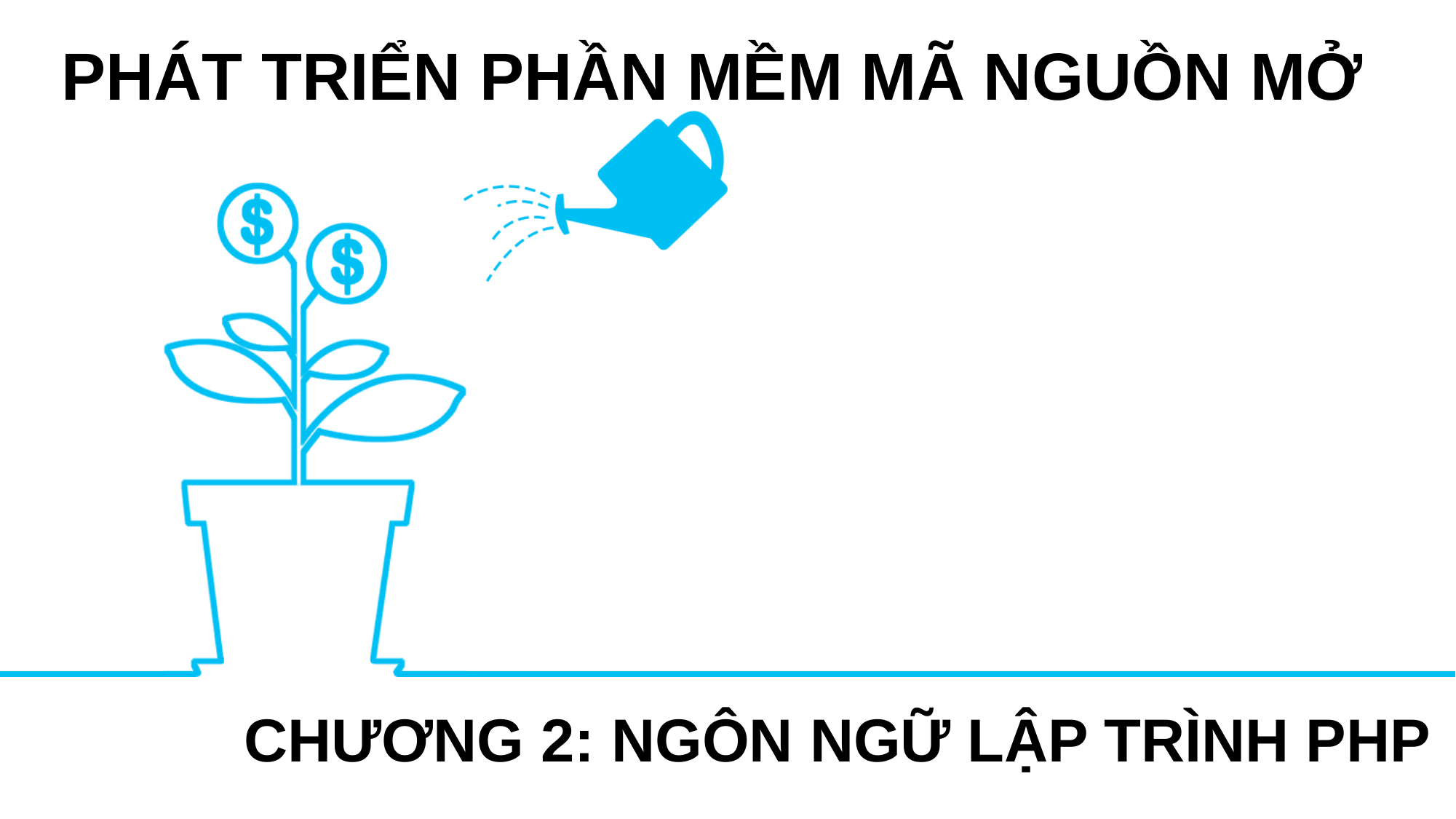

# PHÁT TRIỂN PHẦN MỀM MÃ NGUỒN MỞ
 CHƯƠNG 2: NGÔN NGỮ LẬP TRÌNH PHP